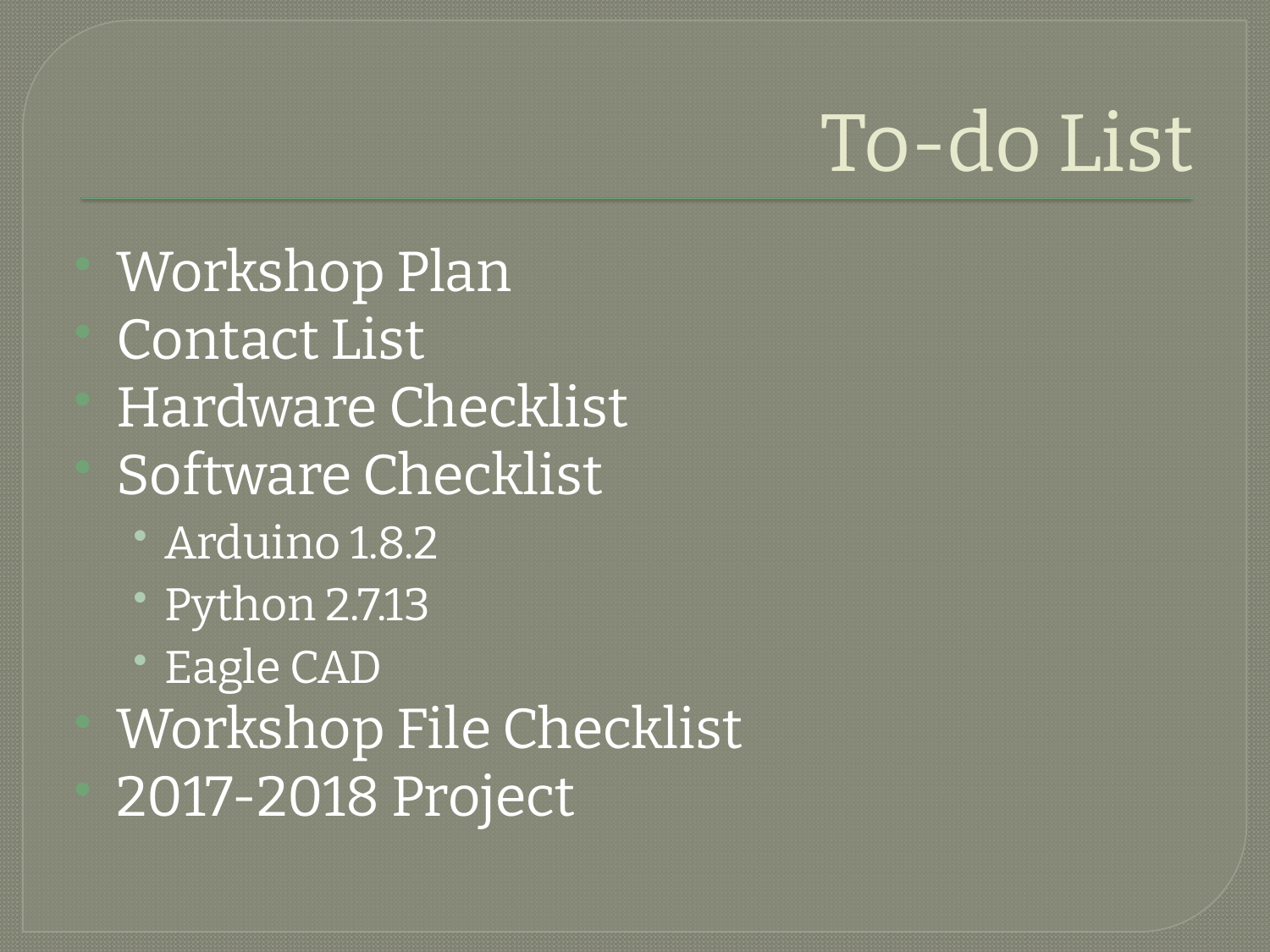

# To-do List
Workshop Plan
Contact List
Hardware Checklist
Software Checklist
Arduino 1.8.2
Python 2.7.13
Eagle CAD
Workshop File Checklist
2017-2018 Project